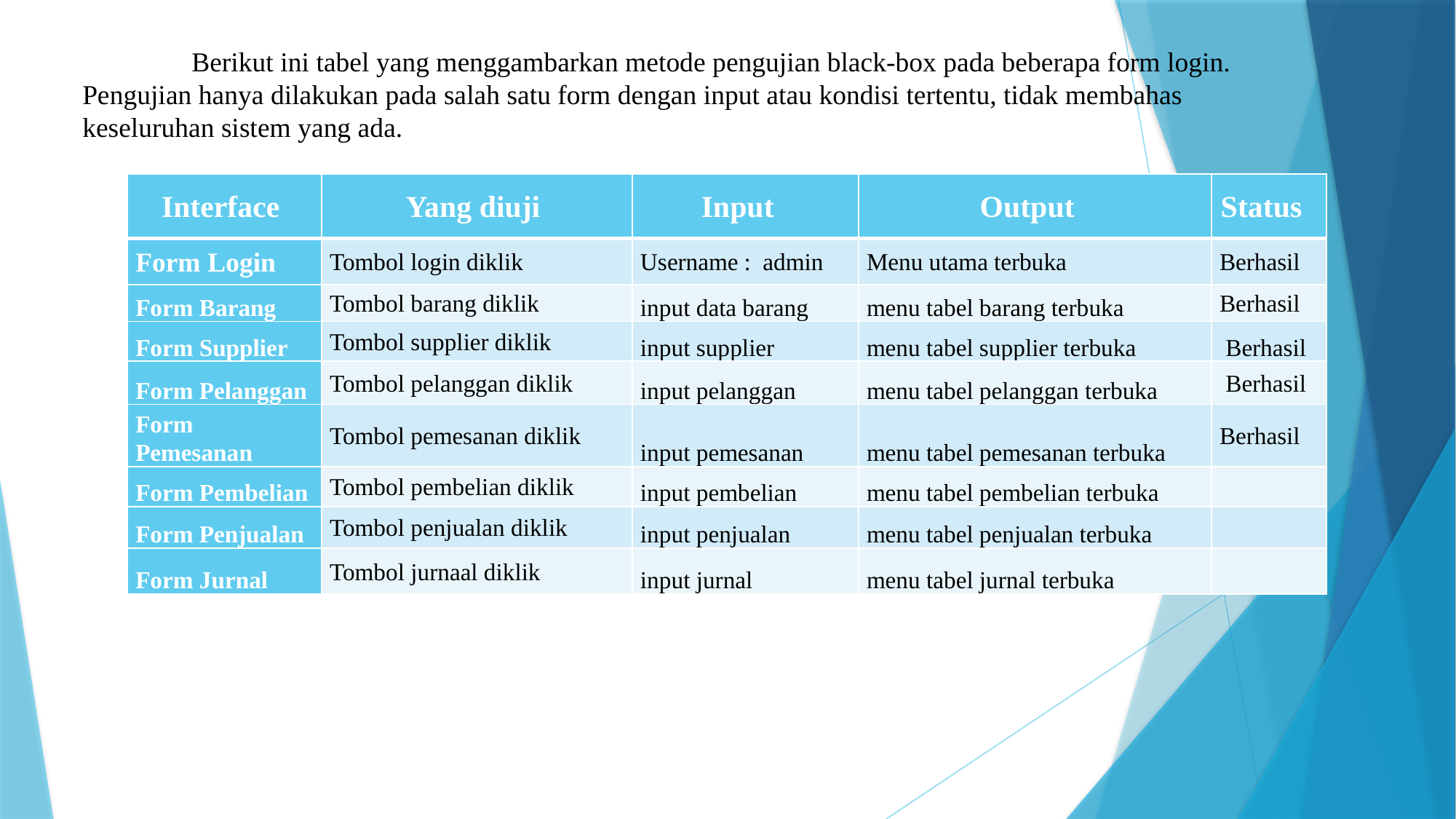

Berikut ini tabel yang menggambarkan metode pengujian black-box pada beberapa form login. Pengujian hanya dilakukan pada salah satu form dengan input atau kondisi tertentu, tidak membahas keseluruhan sistem yang ada.
| Interface | Yang diuji | Input | Output | Status |
| --- | --- | --- | --- | --- |
| Form Login | Tombol login diklik | Username : admin | Menu utama terbuka | Berhasil |
| Form Barang | Tombol barang diklik | input data barang | menu tabel barang terbuka | Berhasil |
| Form Supplier | Tombol supplier diklik | input supplier | menu tabel supplier terbuka | Berhasil |
| Form Pelanggan | Tombol pelanggan diklik | input pelanggan | menu tabel pelanggan terbuka | Berhasil |
| Form Pemesanan | Tombol pemesanan diklik | input pemesanan | menu tabel pemesanan terbuka | Berhasil |
| Form Pembelian | Tombol pembelian diklik | input pembelian | menu tabel pembelian terbuka |  |
| Form Penjualan | Tombol penjualan diklik | input penjualan | menu tabel penjualan terbuka |  |
| Form Jurnal | Tombol jurnaal diklik | input jurnal | menu tabel jurnal terbuka |  |